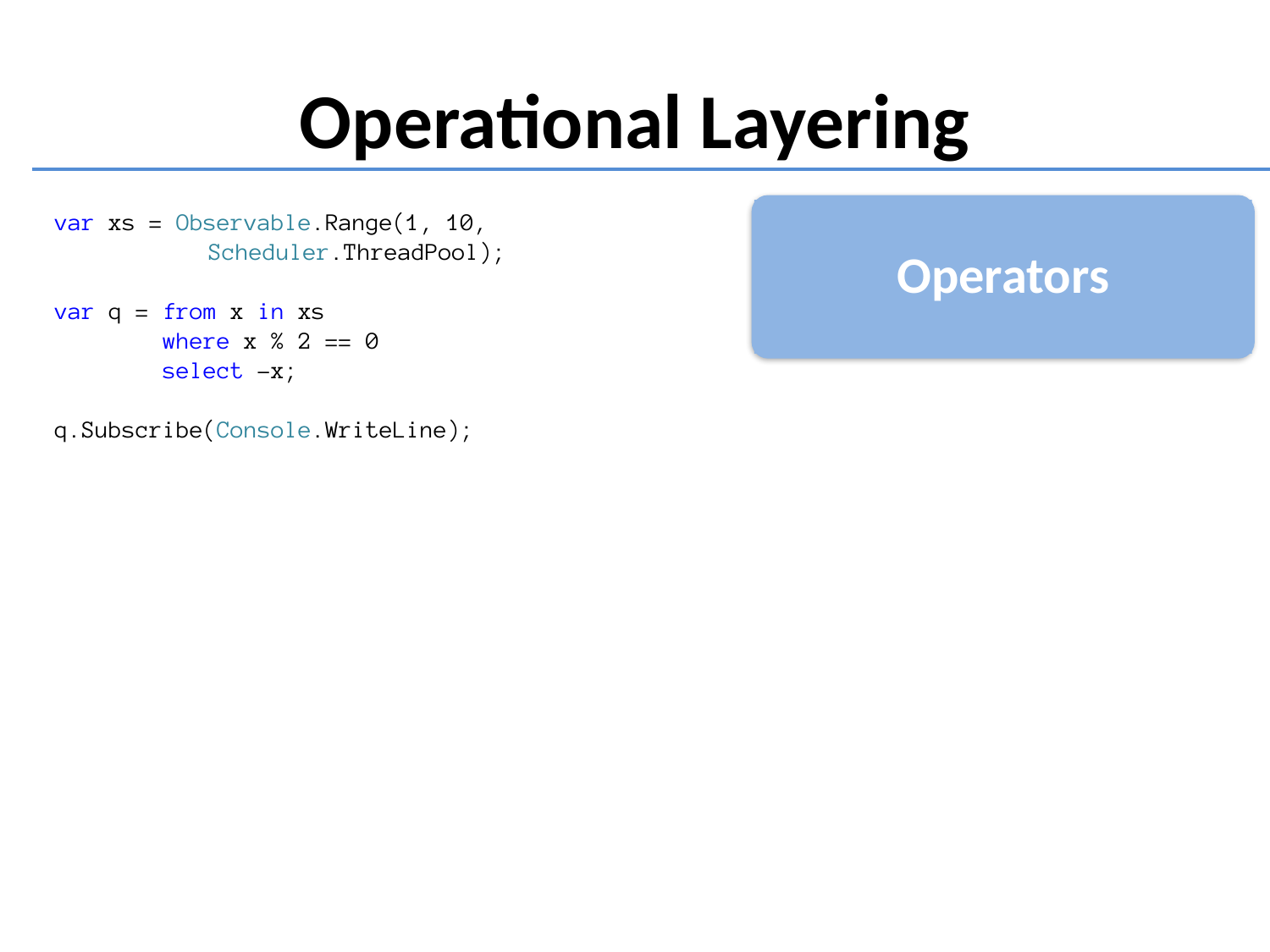

# Operational Layering

Operators
var xs = Observable.Range(1, 10,
	  Scheduler.ThreadPool);

var q = from x in xs
        where x % 2 == 0
        select -x;

q.Subscribe(Console.WriteLine);